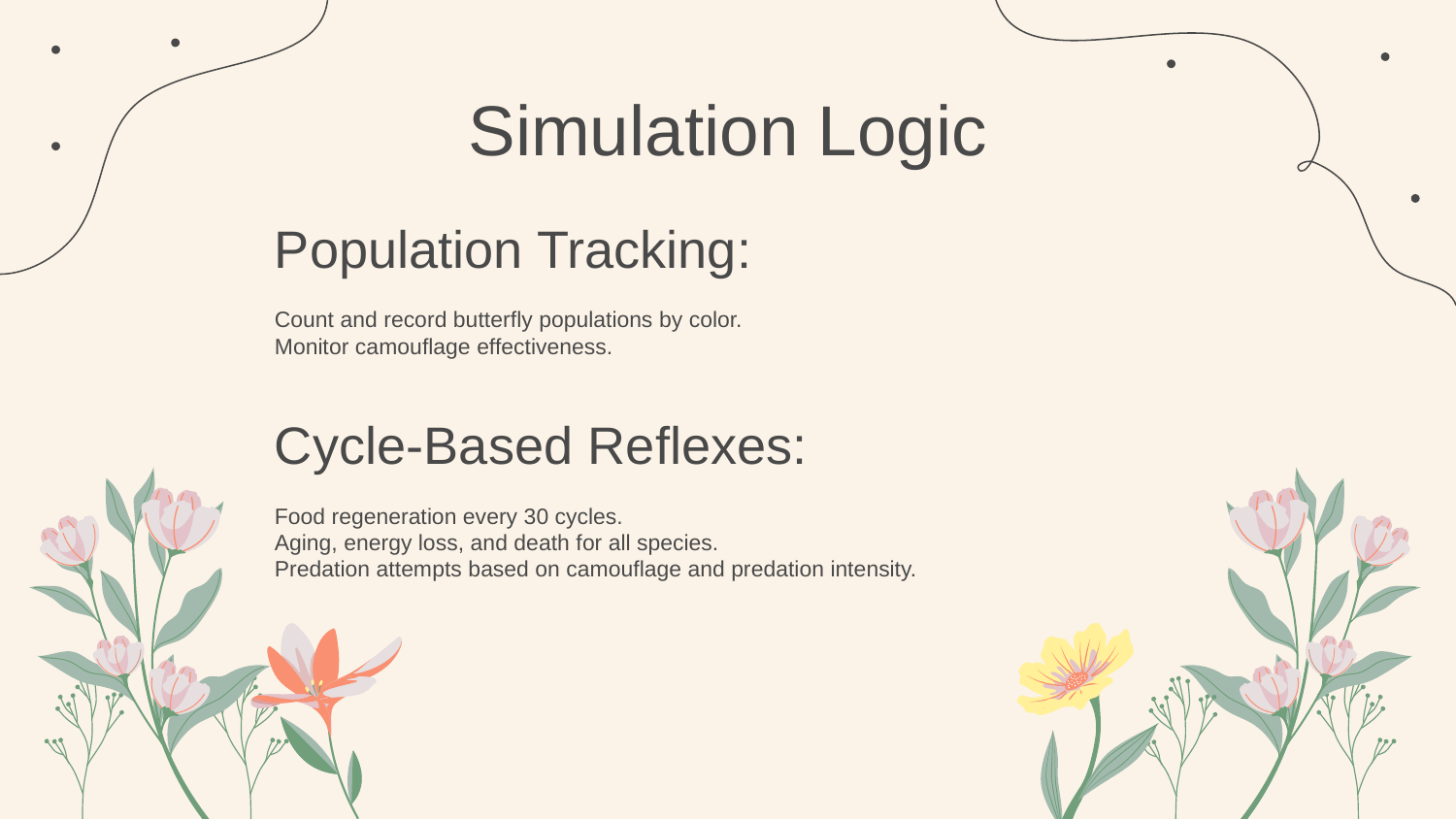

# Simulation Logic
Population Tracking:

Count and record butterfly populations by color.
Monitor camouflage effectiveness.

Cycle-Based Reflexes:

Food regeneration every 30 cycles.
Aging, energy loss, and death for all species.
Predation attempts based on camouflage and predation intensity.